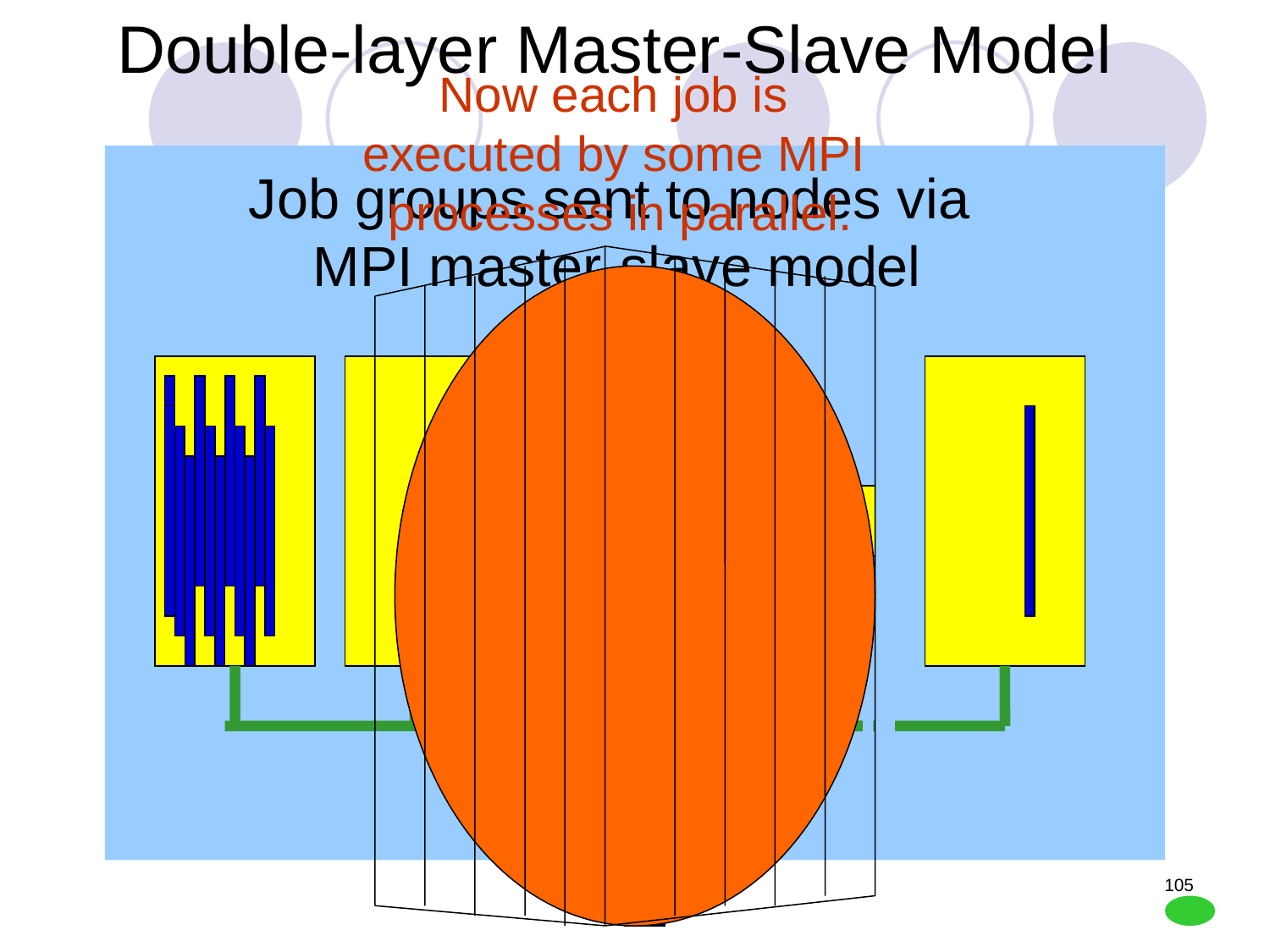

# Double-layer Master-Slave Model
Now each job is
executed by some MPI
processes in parallel.

Job groups sent to nodes via
MPI master-slave model

http://www.hpcvl.org
105